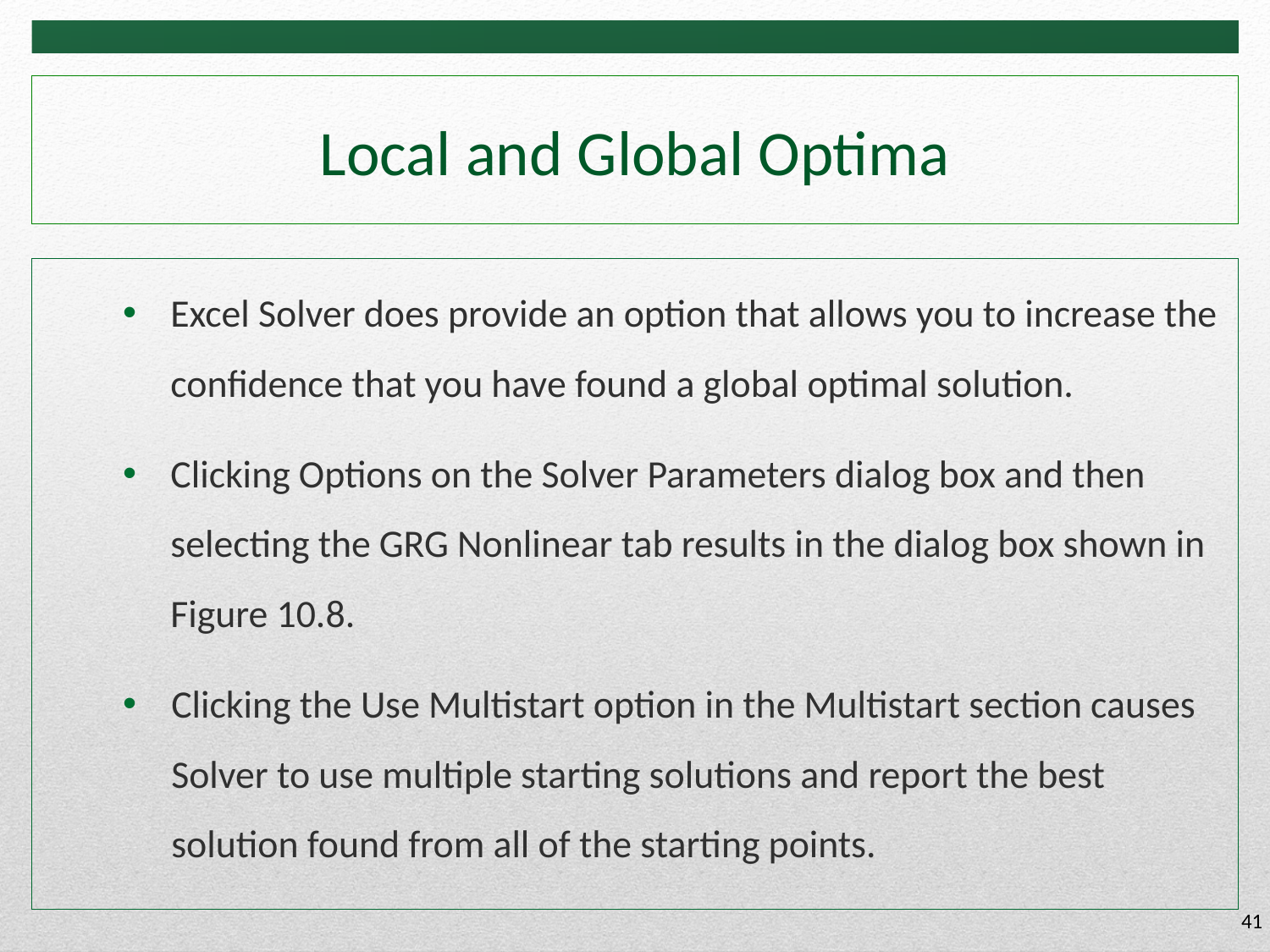

# Local and Global Optima
Excel Solver does provide an option that allows you to increase the confidence that you have found a global optimal solution.
Clicking Options on the Solver Parameters dialog box and then selecting the GRG Nonlinear tab results in the dialog box shown in Figure 10.8.
Clicking the Use Multistart option in the Multistart section causes Solver to use multiple starting solutions and report the best solution found from all of the starting points.

41